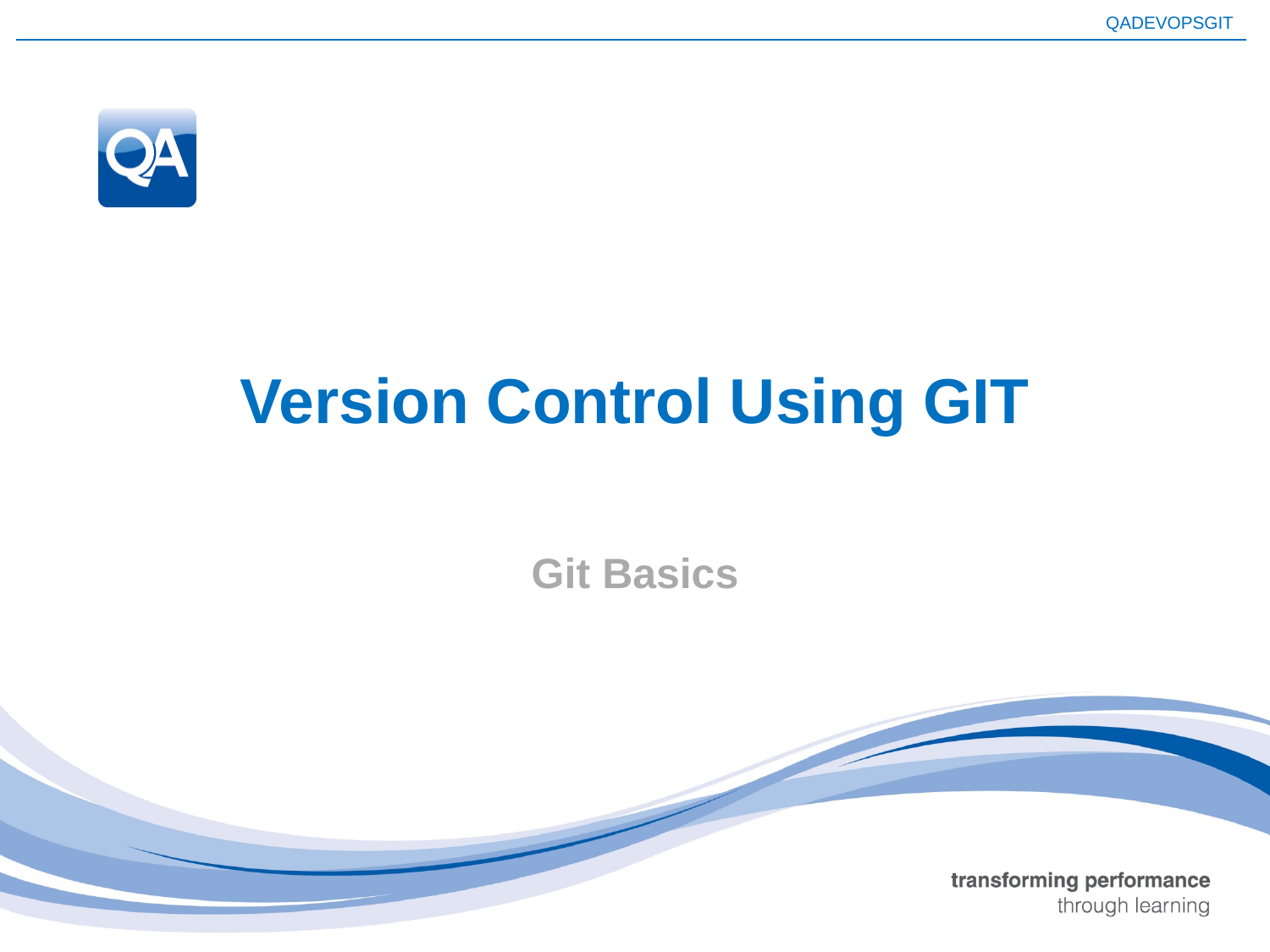

# Version Control Using GIT
Git Basics